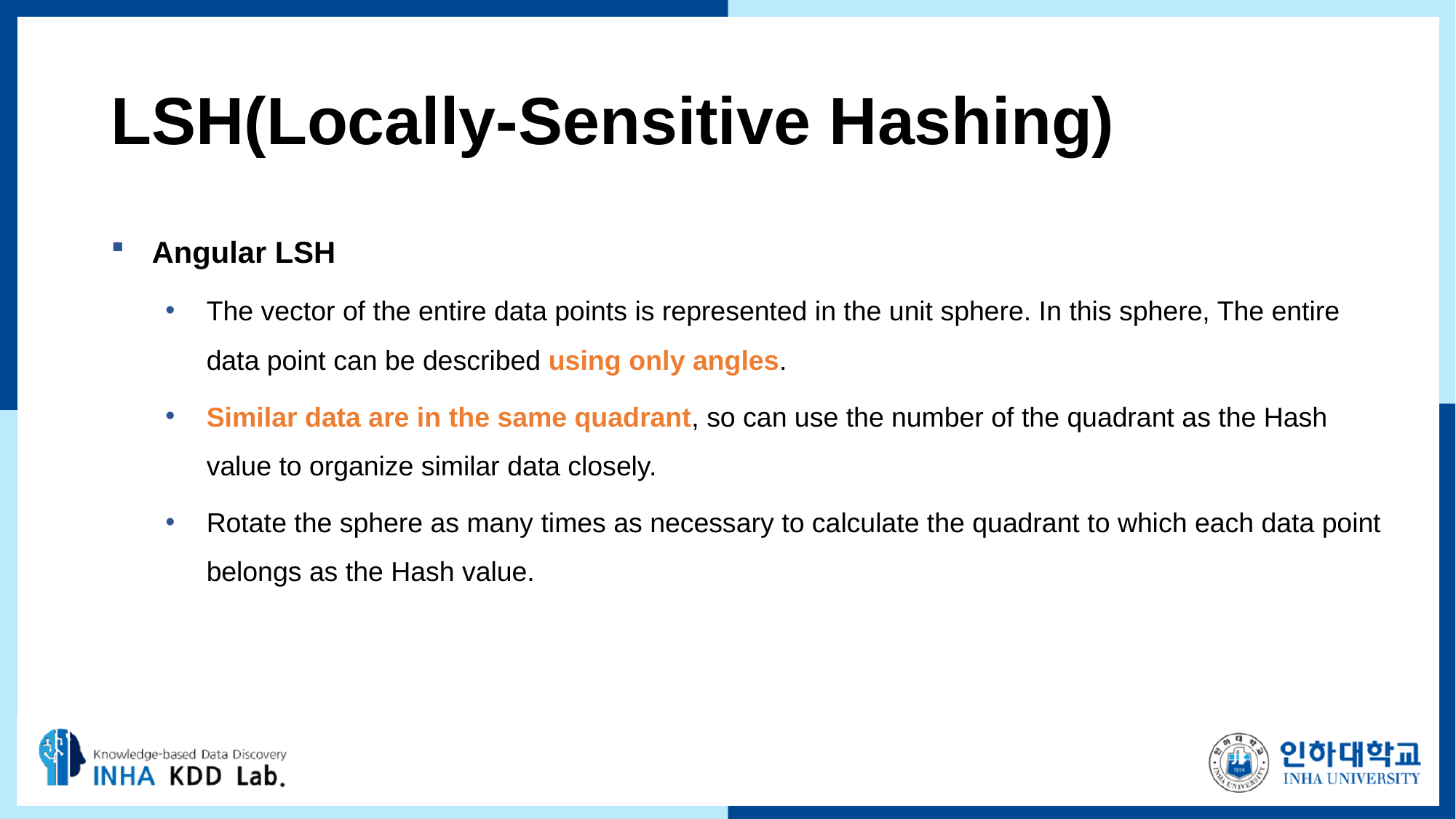

# LSH(Locally-Sensitive Hashing)
Angular LSH
The vector of the entire data points is represented in the unit sphere. In this sphere, The entire data point can be described using only angles.
Similar data are in the same quadrant, so can use the number of the quadrant as the Hash value to organize similar data closely.
Rotate the sphere as many times as necessary to calculate the quadrant to which each data point belongs as the Hash value.